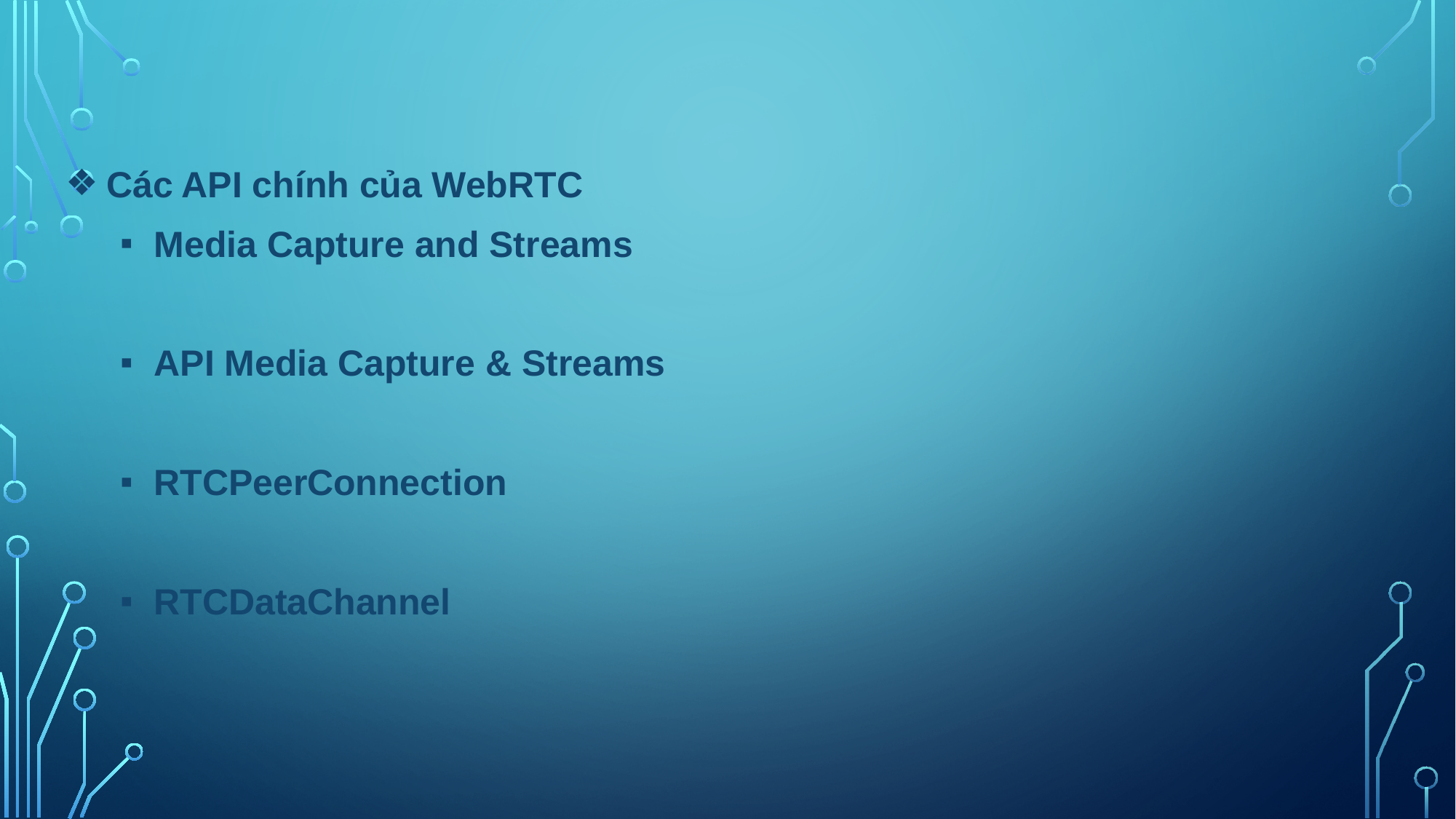

#
Các API chính của WebRTC
Media Capture and Streams

API Media Capture & Streams

RTCPeerConnection

RTCDataChannel